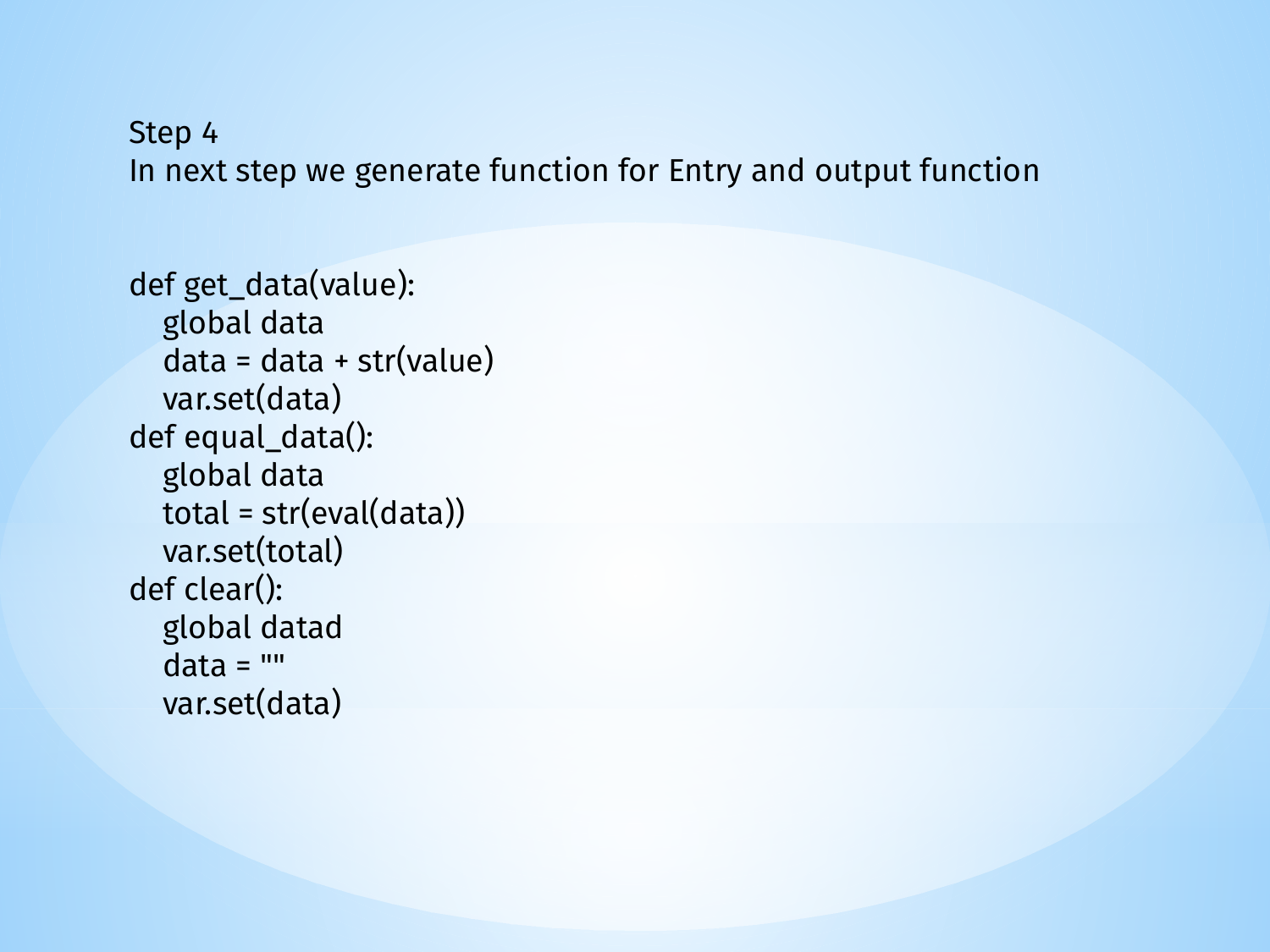

Step 4
In next step we generate function for Entry and output function

def get_data(value):
    global data
    data = data + str(value)
    var.set(data)
def equal_data():
    global data
    total = str(eval(data))
    var.set(total)
def clear():
    global datad
    data = ""
    var.set(data)